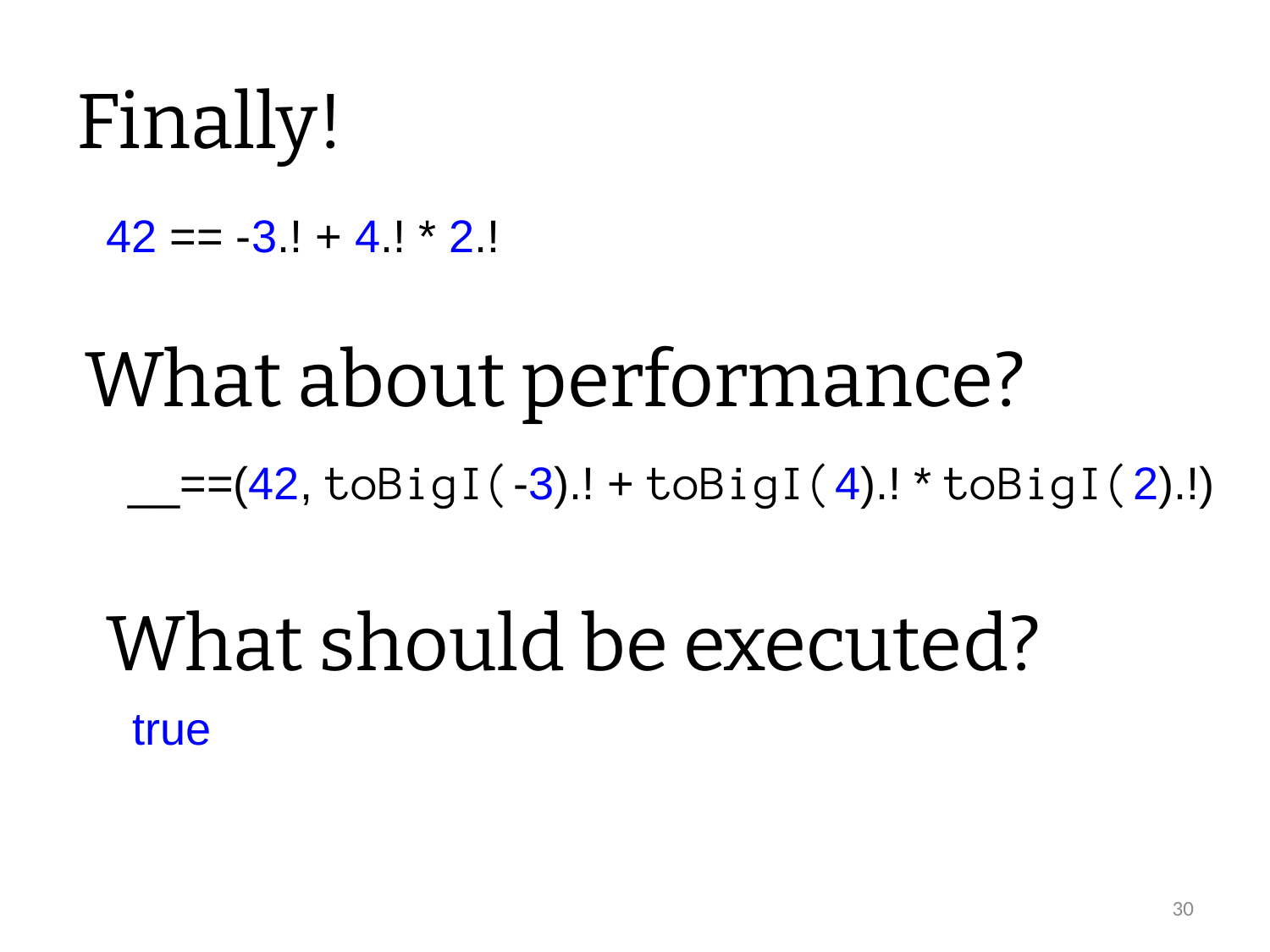

# Finally!
42 == -3.! + 4.! * 2.!
What about performance?
__==(42, toBigI(-3).! + toBigI(4).! * toBigI(2).!)
What should be executed?
true
30